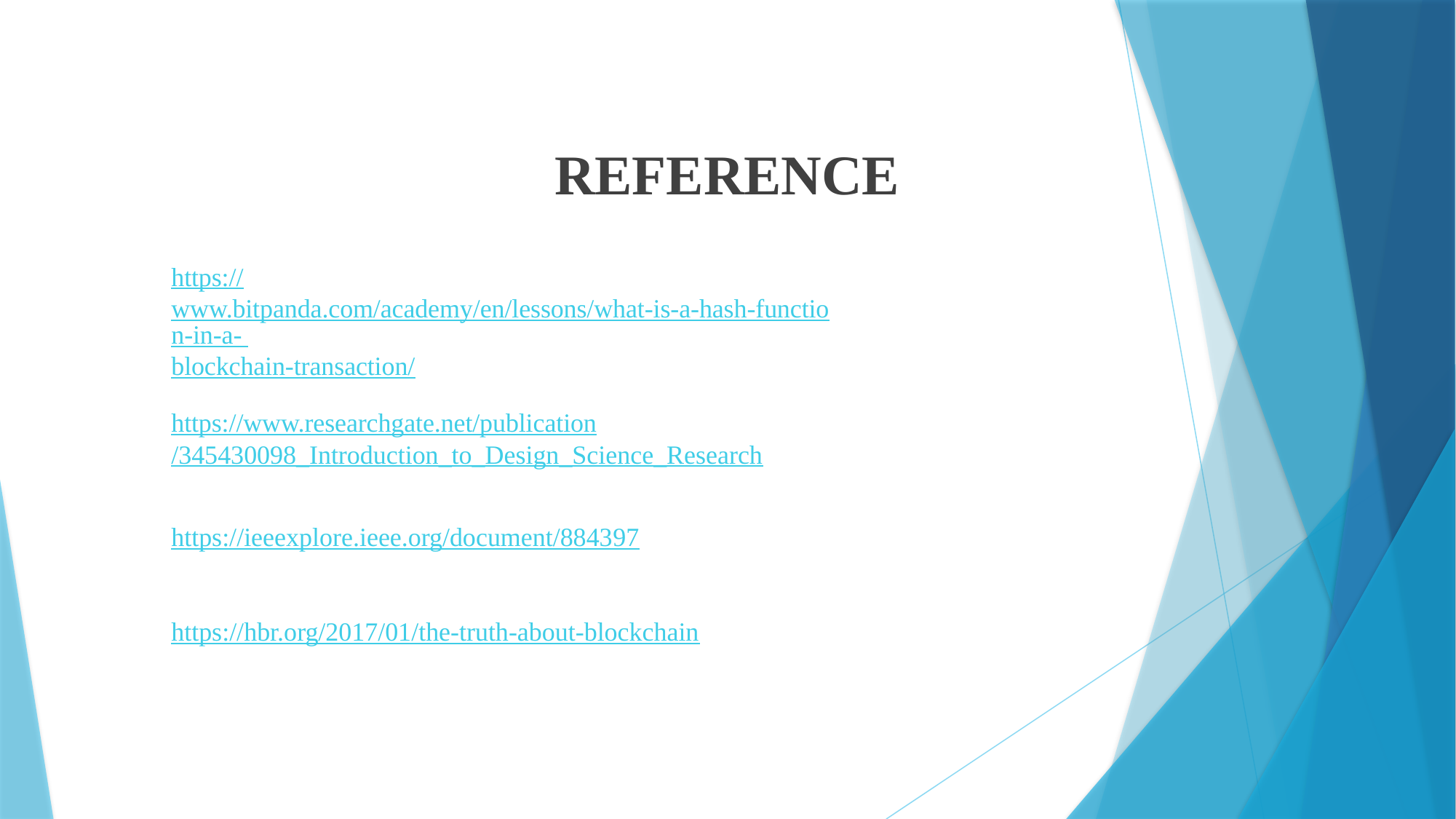

# REFERENCE
https://www.bitpanda.com/academy/en/lessons/what-is-a-hash-function-in-a- blockchain-transaction/

https://www.researchgate.net/publication
/345430098_Introduction_to_Design_Science_Research

https://ieeexplore.ieee.org/document/884397

https://hbr.org/2017/01/the-truth-about-blockchain